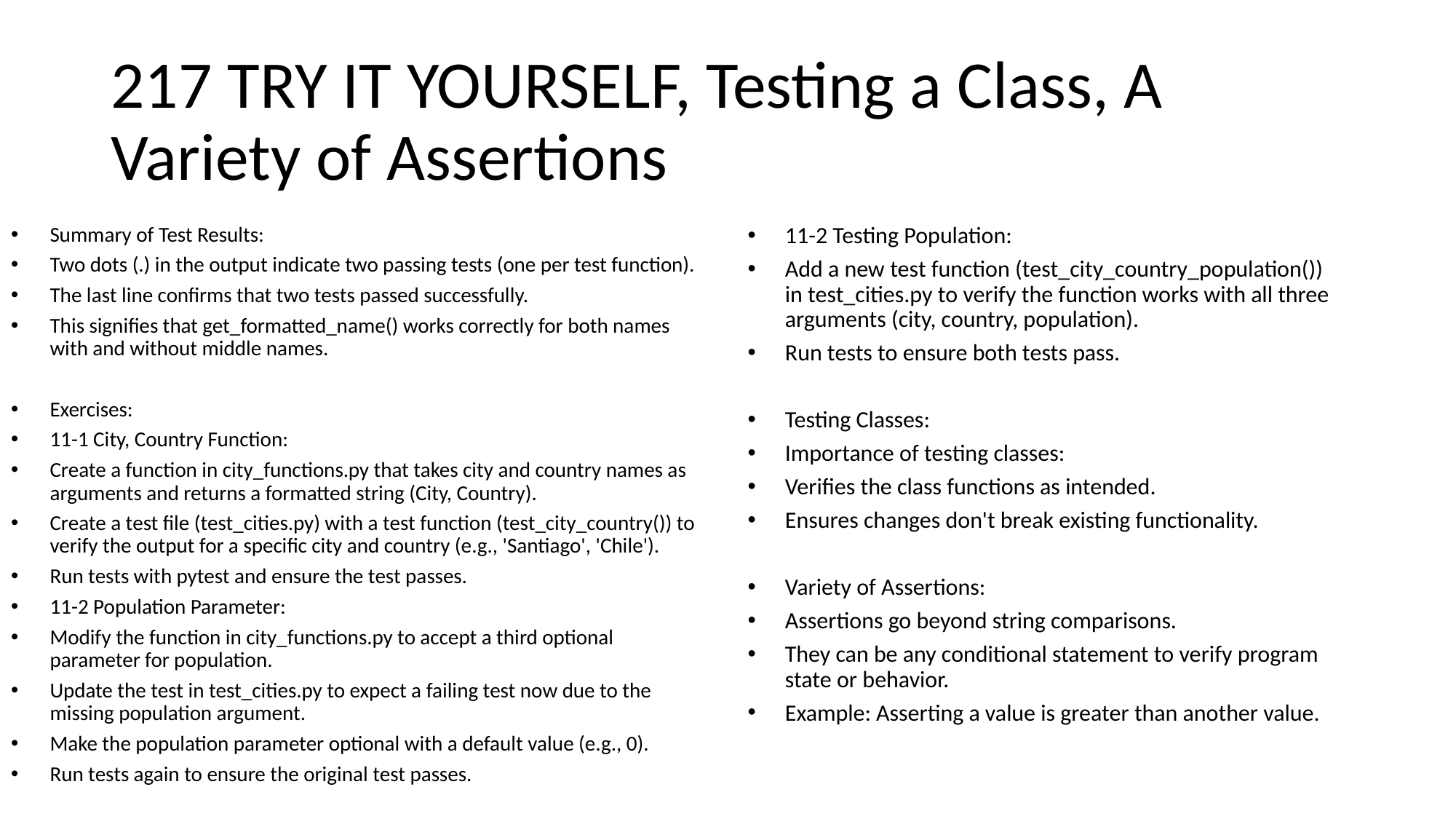

# 217 TRY IT YOURSELF, Testing a Class, A Variety of Assertions
Summary of Test Results:
Two dots (.) in the output indicate two passing tests (one per test function).
The last line confirms that two tests passed successfully.
This signifies that get_formatted_name() works correctly for both names with and without middle names.

Exercises:
11-1 City, Country Function:
Create a function in city_functions.py that takes city and country names as arguments and returns a formatted string (City, Country).
Create a test file (test_cities.py) with a test function (test_city_country()) to verify the output for a specific city and country (e.g., 'Santiago', 'Chile').
Run tests with pytest and ensure the test passes.
11-2 Population Parameter:
Modify the function in city_functions.py to accept a third optional parameter for population.
Update the test in test_cities.py to expect a failing test now due to the missing population argument.
Make the population parameter optional with a default value (e.g., 0).
Run tests again to ensure the original test passes.
11-2 Testing Population:
Add a new test function (test_city_country_population()) in test_cities.py to verify the function works with all three arguments (city, country, population).
Run tests to ensure both tests pass.

Testing Classes:
Importance of testing classes:
Verifies the class functions as intended.
Ensures changes don't break existing functionality.

Variety of Assertions:
Assertions go beyond string comparisons.
They can be any conditional statement to verify program state or behavior.
Example: Asserting a value is greater than another value.